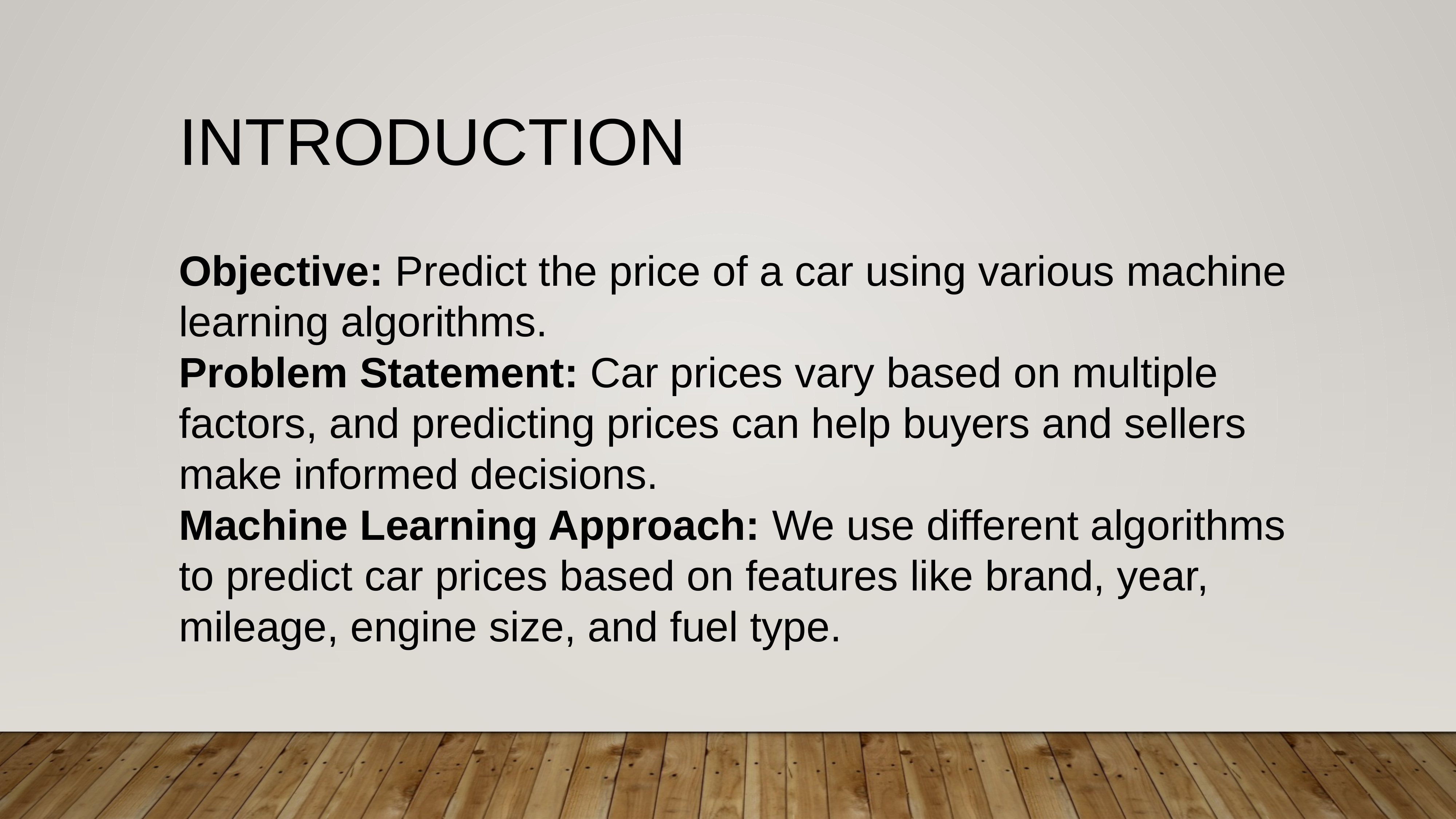

# Introduction
Objective: Predict the price of a car using various machine learning algorithms.
Problem Statement: Car prices vary based on multiple factors, and predicting prices can help buyers and sellers make informed decisions.
Machine Learning Approach: We use different algorithms to predict car prices based on features like brand, year, mileage, engine size, and fuel type.